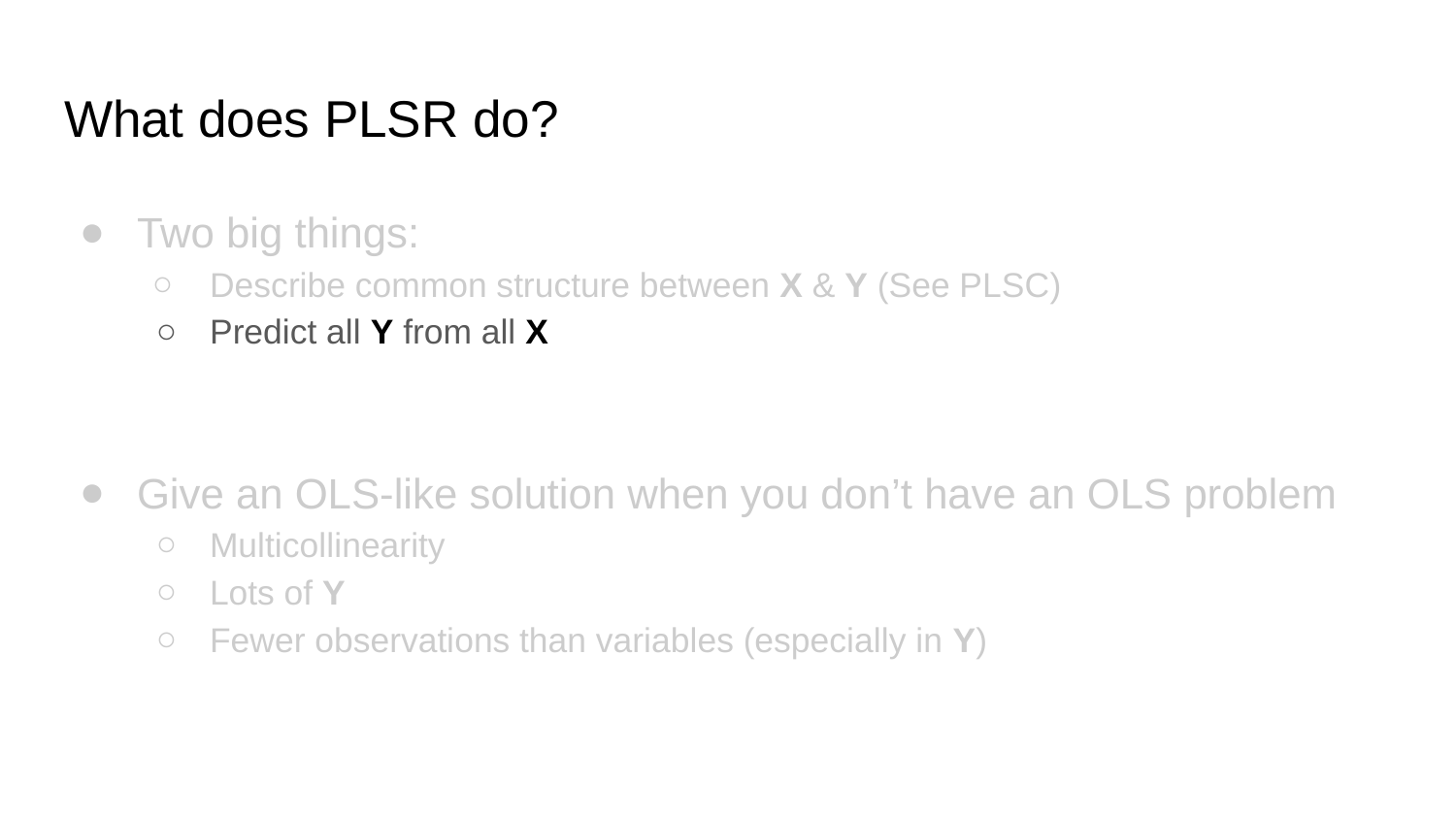

# What does PLSR do?
Two big things:
Describe common structure between X & Y (See PLSC)
Predict all Y from all X

Give an OLS-like solution when you don’t have an OLS problem
Multicollinearity
Lots of Y
Fewer observations than variables (especially in Y)